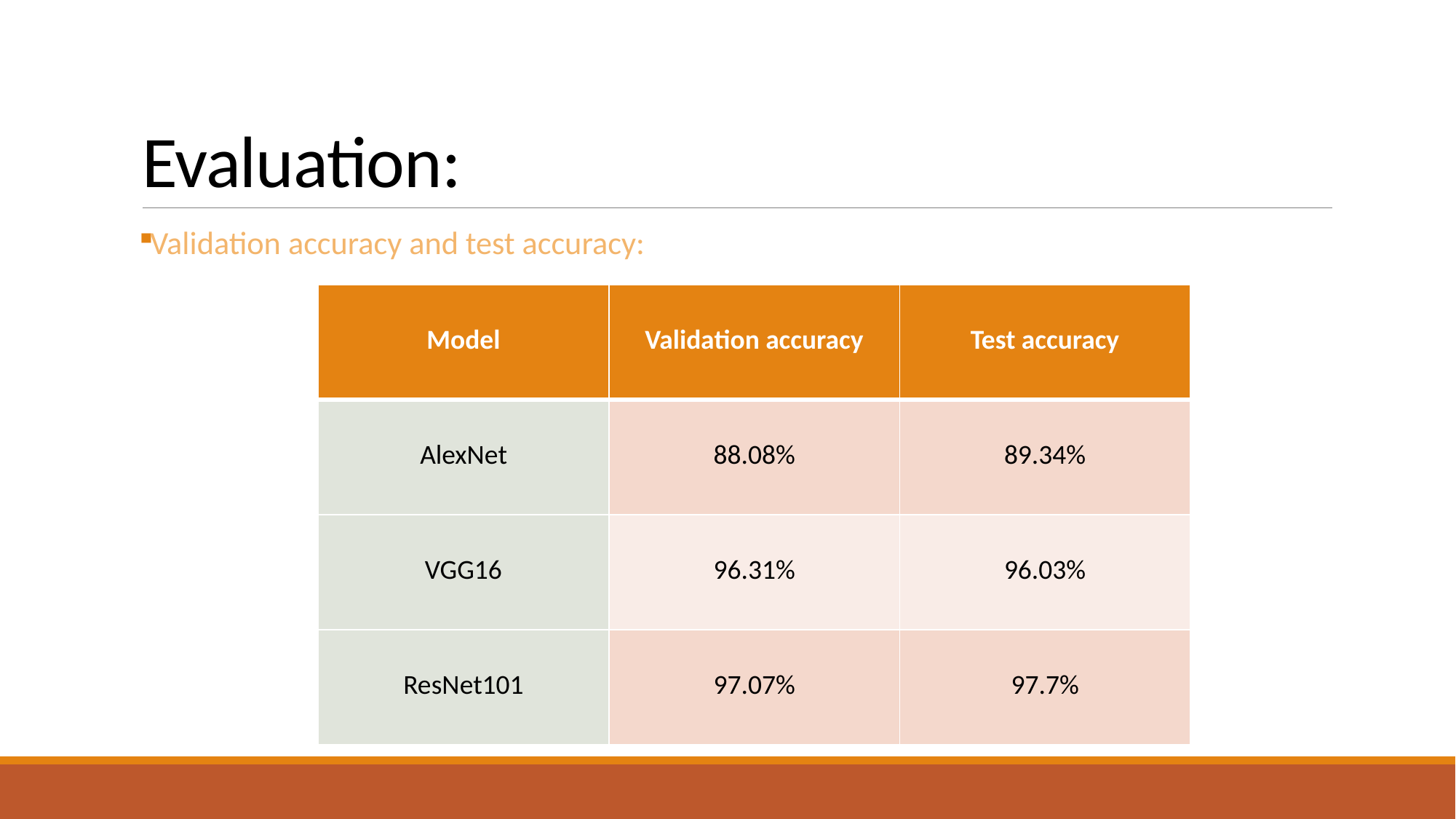

# Evaluation:
Validation accuracy and test accuracy:
| Model | Validation accuracy | Test accuracy |
| --- | --- | --- |
| AlexNet | 88.08% | 89.34% |
| VGG16 | 96.31% | 96.03% |
| ResNet101 | 97.07% | 97.7% |